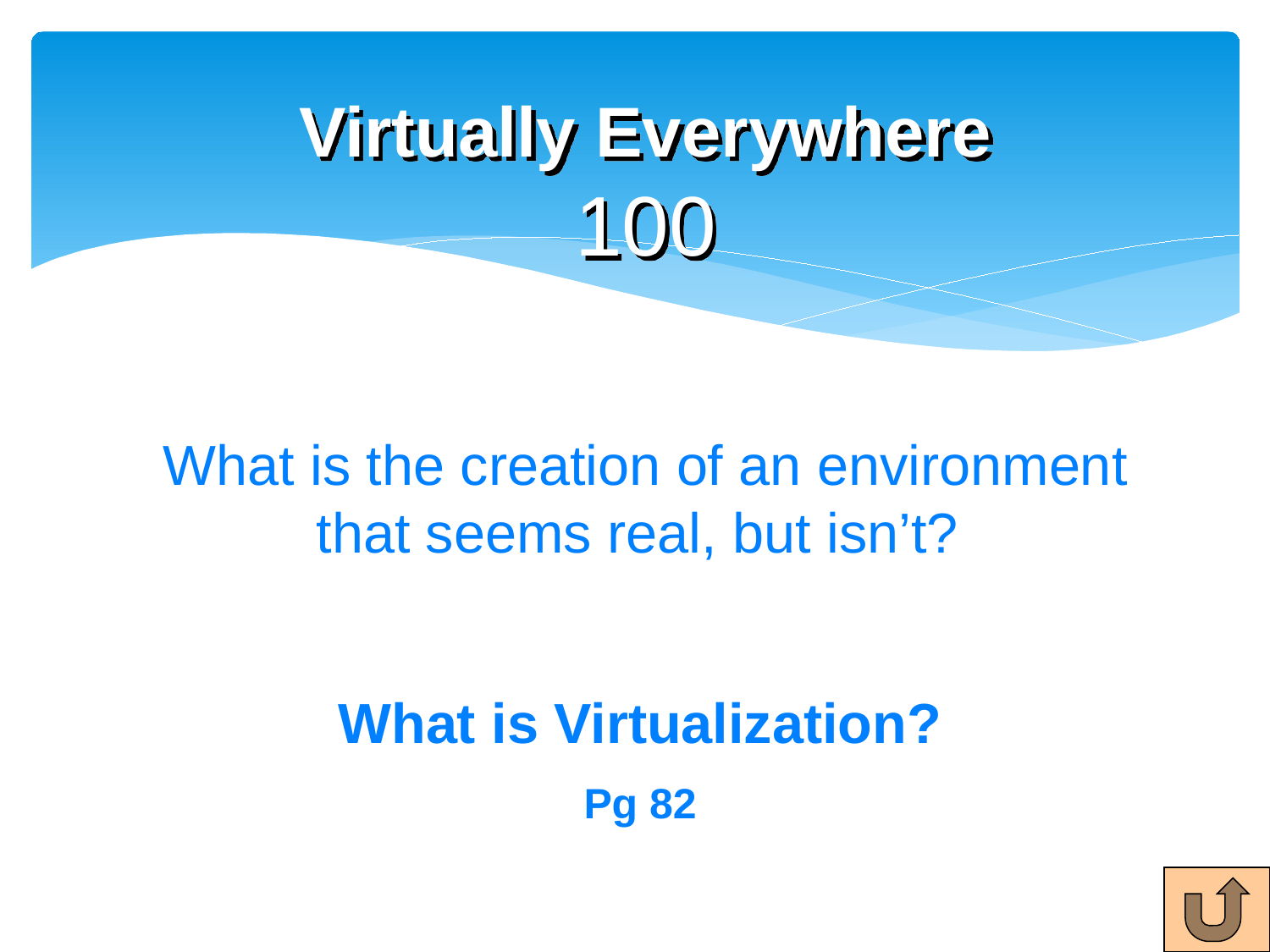

# Virtually Everywhere 100
What is the creation of an environment that seems real, but isn’t?
What is Virtualization?
Pg 82